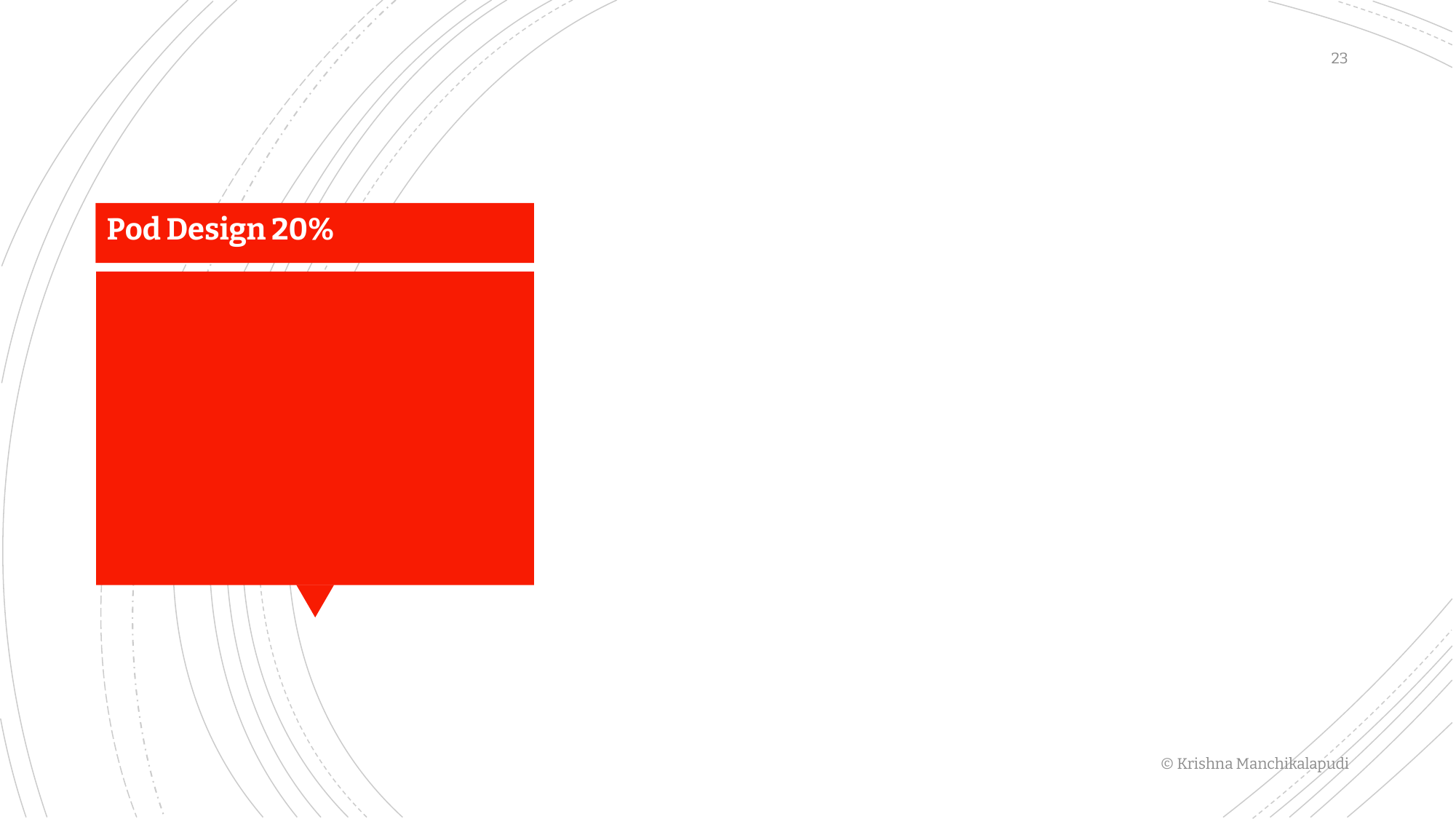

23

Pod Design 20%
#
© Krishna Manchikalapudi